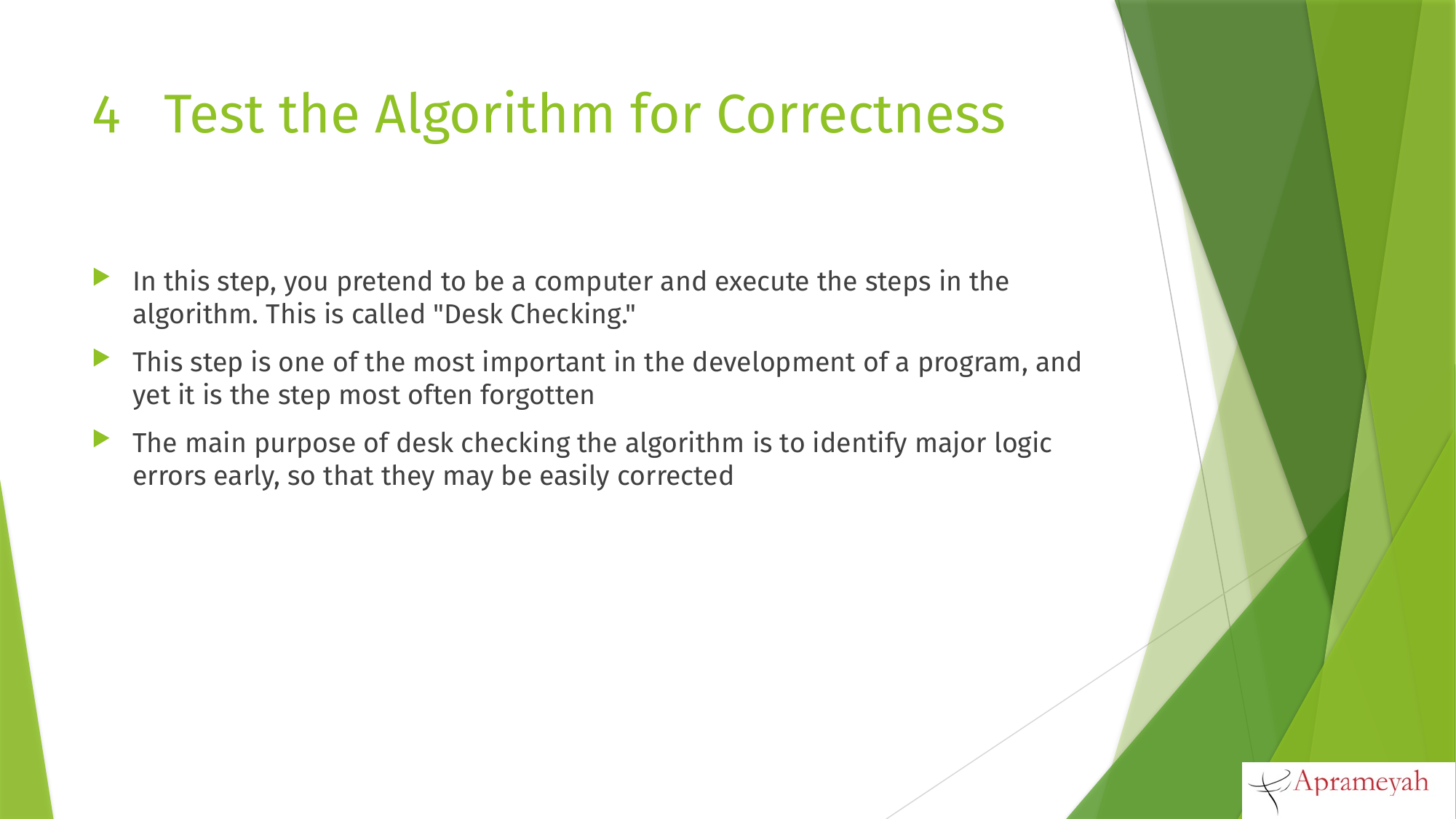

# 4   Test the Algorithm for Correctness
In this step, you pretend to be a computer and execute the steps in the algorithm. This is called "Desk Checking."
This step is one of the most important in the development of a program, and yet it is the step most often forgotten
The main purpose of desk checking the algorithm is to identify major logic errors early, so that they may be easily corrected